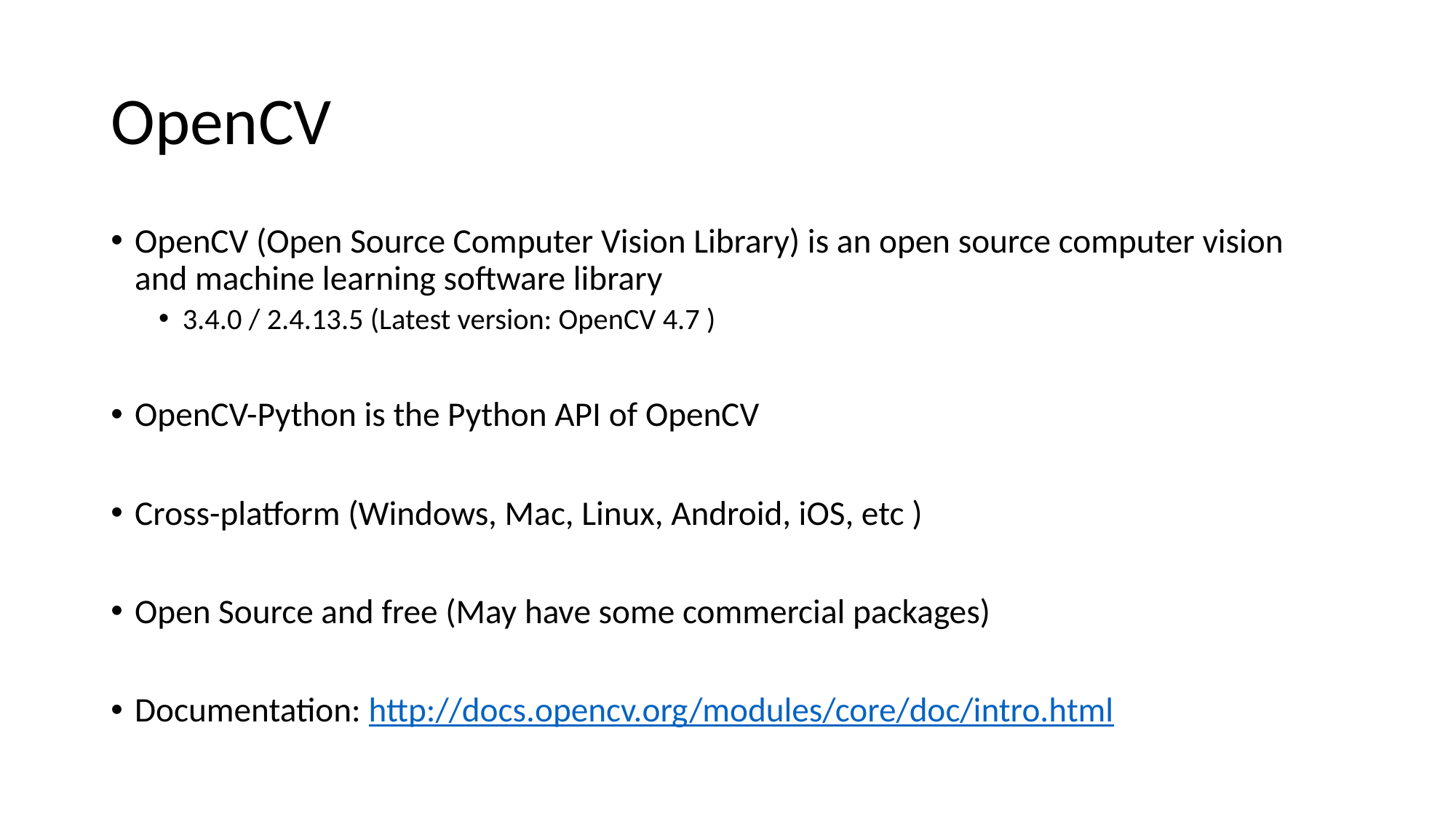

# OpenCV
OpenCV (Open Source Computer Vision Library) is an open source computer vision and machine learning software library
3.4.0 / 2.4.13.5 (Latest version: OpenCV 4.7 )

OpenCV-Python is the Python API of OpenCV

Cross-platform (Windows, Mac, Linux, Android, iOS, etc )

Open Source and free (May have some commercial packages)

Documentation: http://docs.opencv.org/modules/core/doc/intro.html